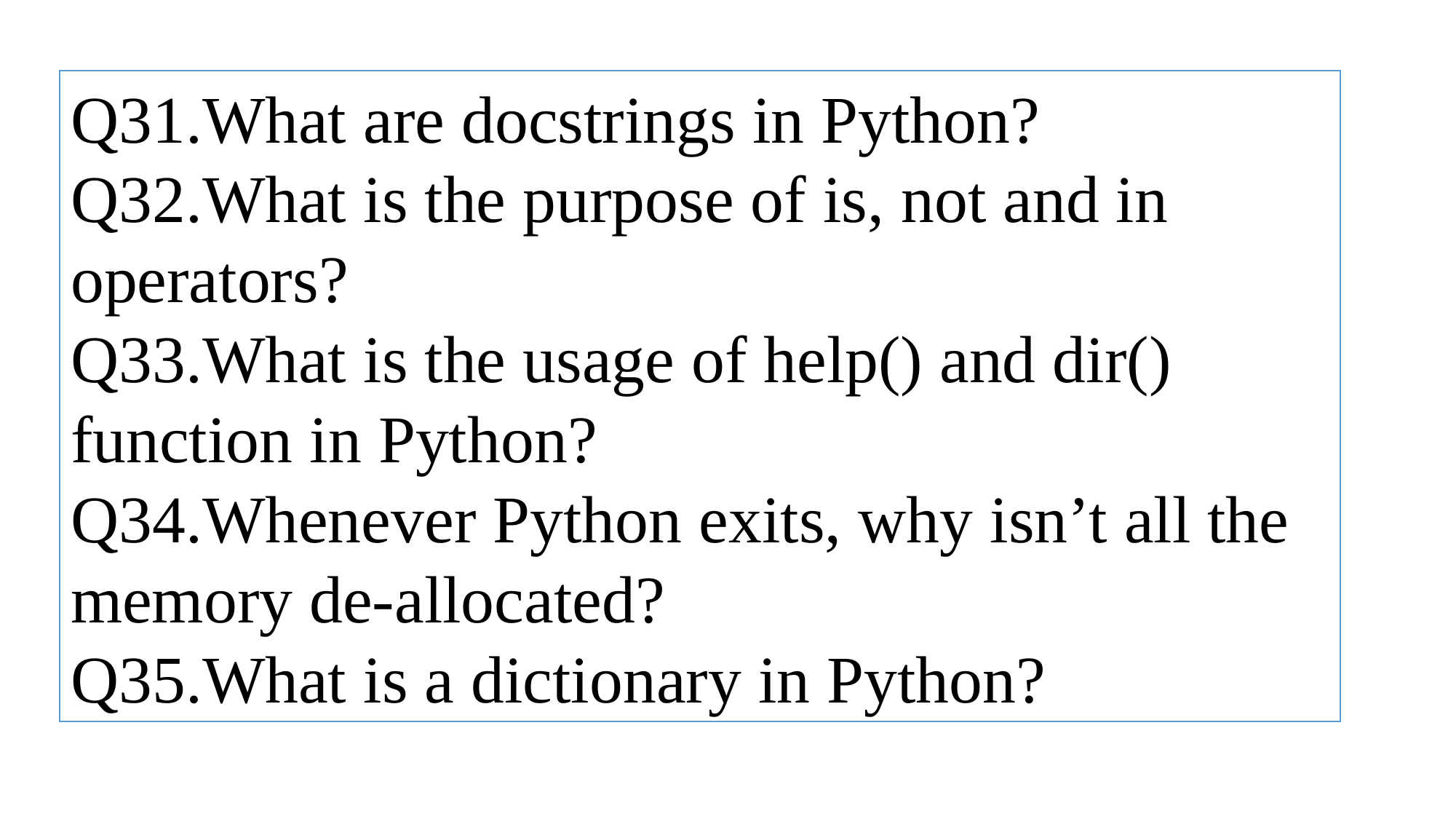

Q31.What are docstrings in Python?
Q32.What is the purpose of is, not and in operators?
Q33.What is the usage of help() and dir() function in Python?
Q34.Whenever Python exits, why isn’t all the memory de-allocated?
Q35.What is a dictionary in Python?